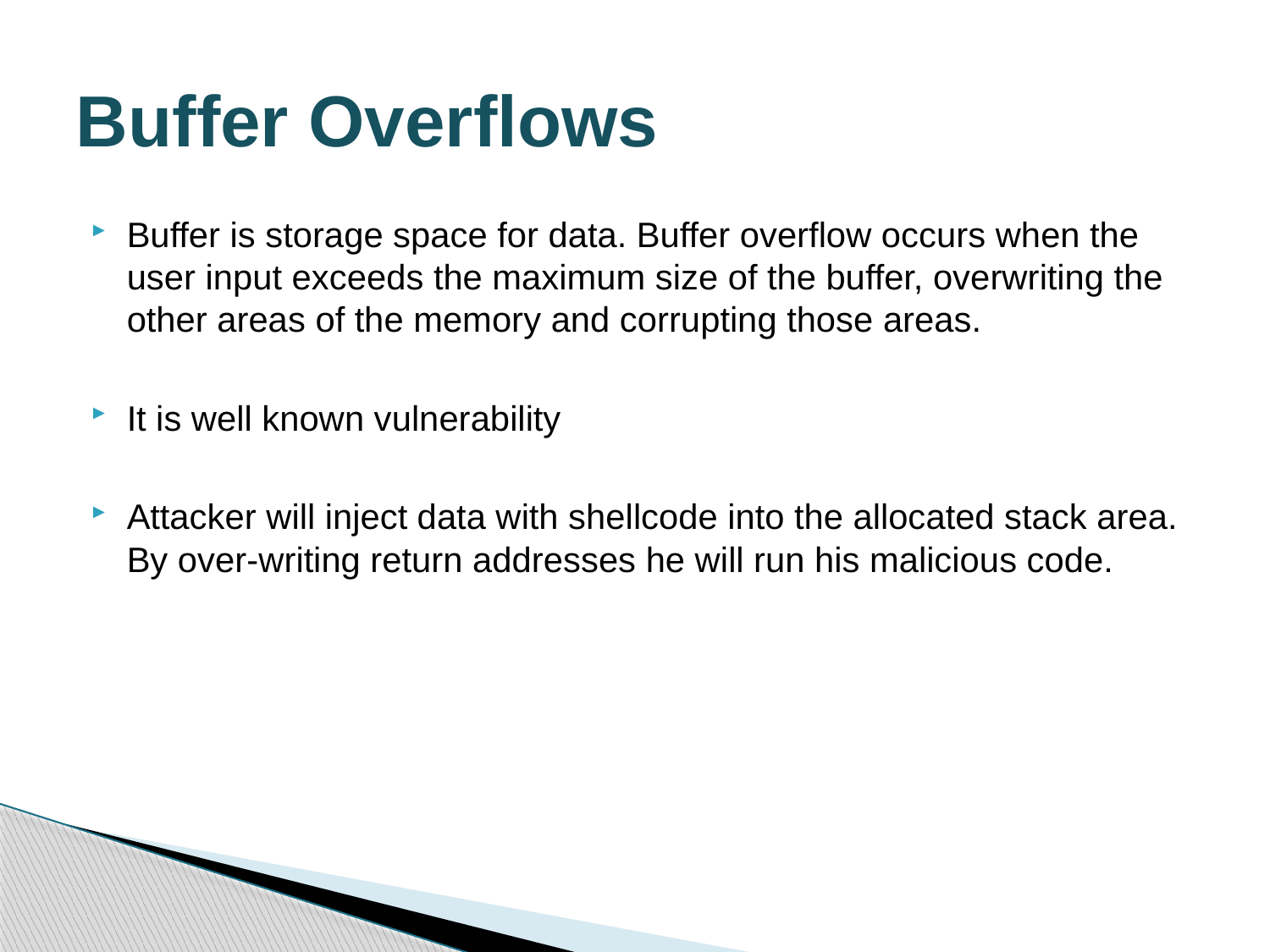

# Buffer Overflows
Buffer is storage space for data. Buffer overflow occurs when the user input exceeds the maximum size of the buffer, overwriting the other areas of the memory and corrupting those areas.

It is well known vulnerability

Attacker will inject data with shellcode into the allocated stack area. By over-writing return addresses he will run his malicious code.